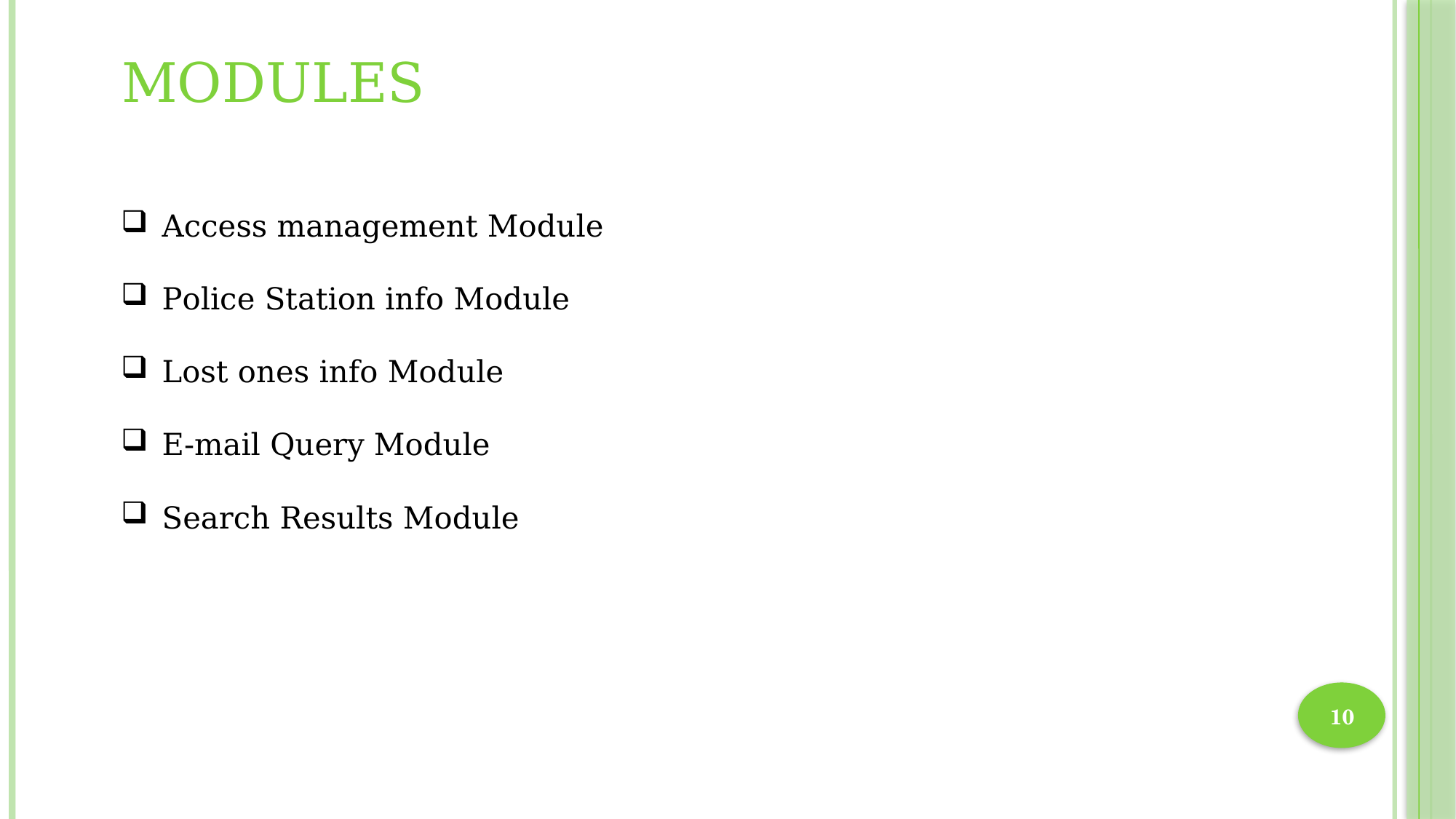

MODULES
Access management Module

Police Station info Module

Lost ones info Module

E-mail Query Module

Search Results Module

10